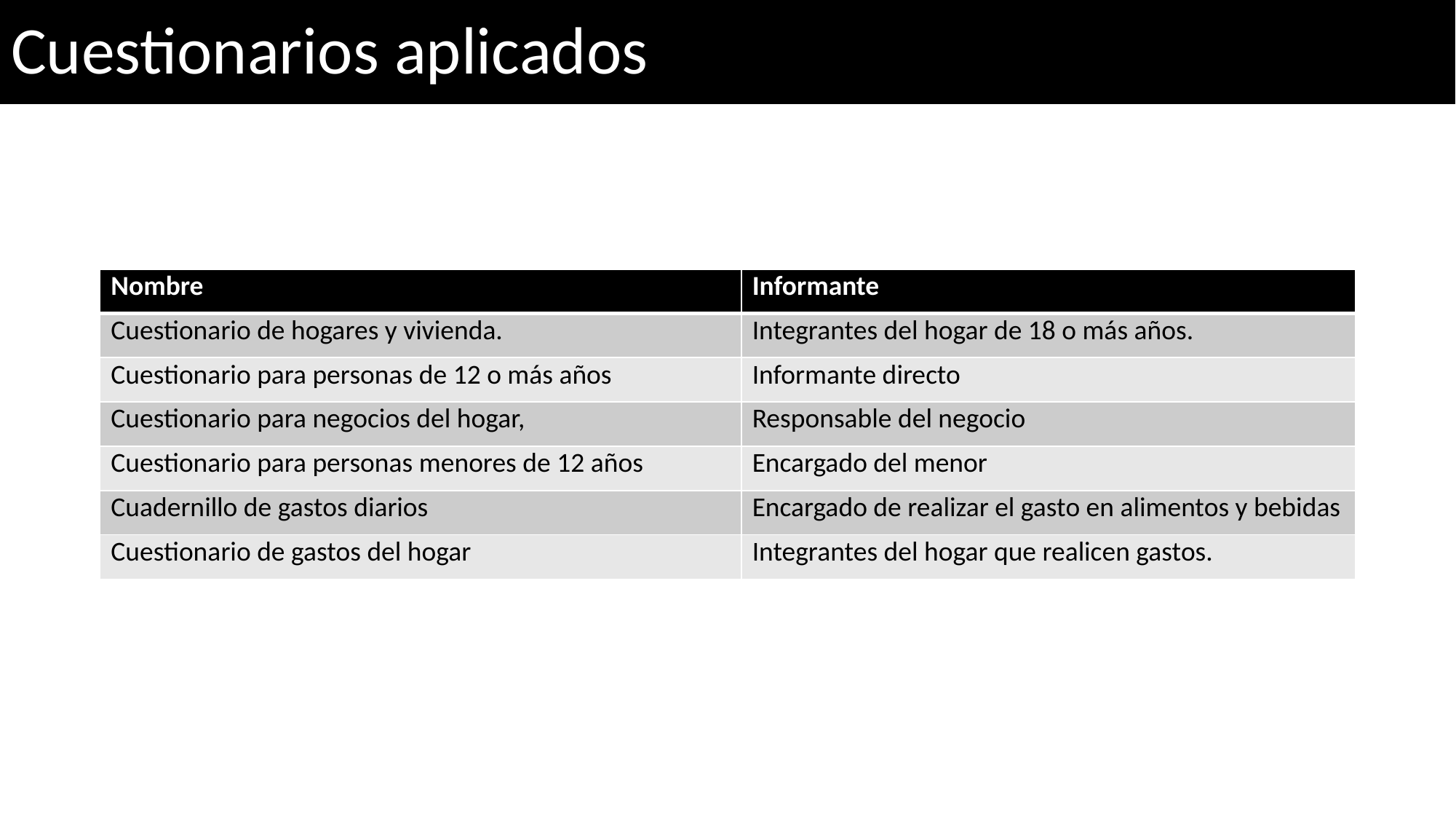

# Cuestionarios aplicados
| Nombre | Informante |
| --- | --- |
| Cuestionario de hogares y vivienda. | Integrantes del hogar de 18 o más años. |
| Cuestionario para personas de 12 o más años | Informante directo |
| Cuestionario para negocios del hogar, | Responsable del negocio |
| Cuestionario para personas menores de 12 años | Encargado del menor |
| Cuadernillo de gastos diarios | Encargado de realizar el gasto en alimentos y bebidas |
| Cuestionario de gastos del hogar | Integrantes del hogar que realicen gastos. |